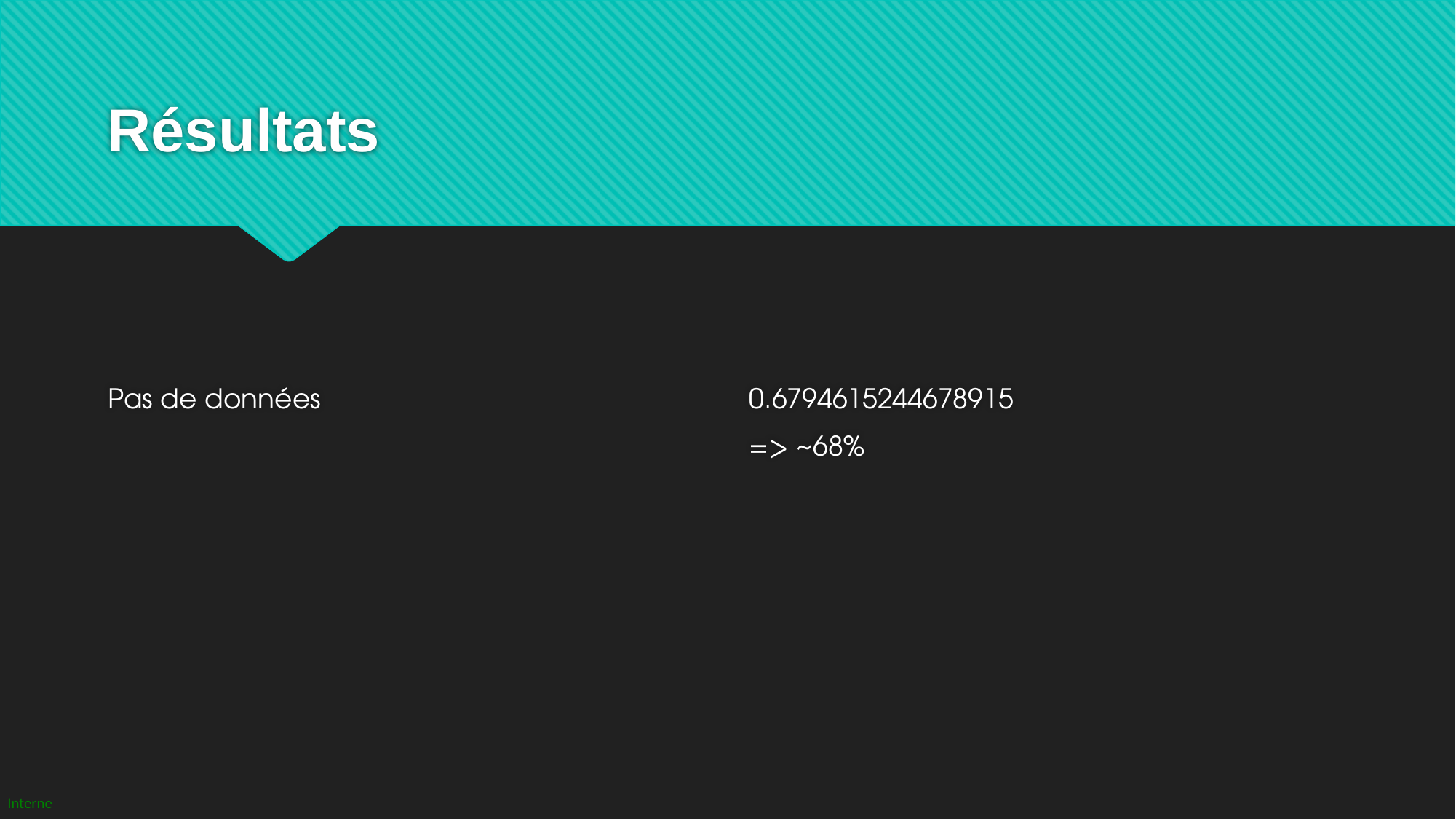

# Résultats

Pas de données

0.6794615244678915
=> ~68%